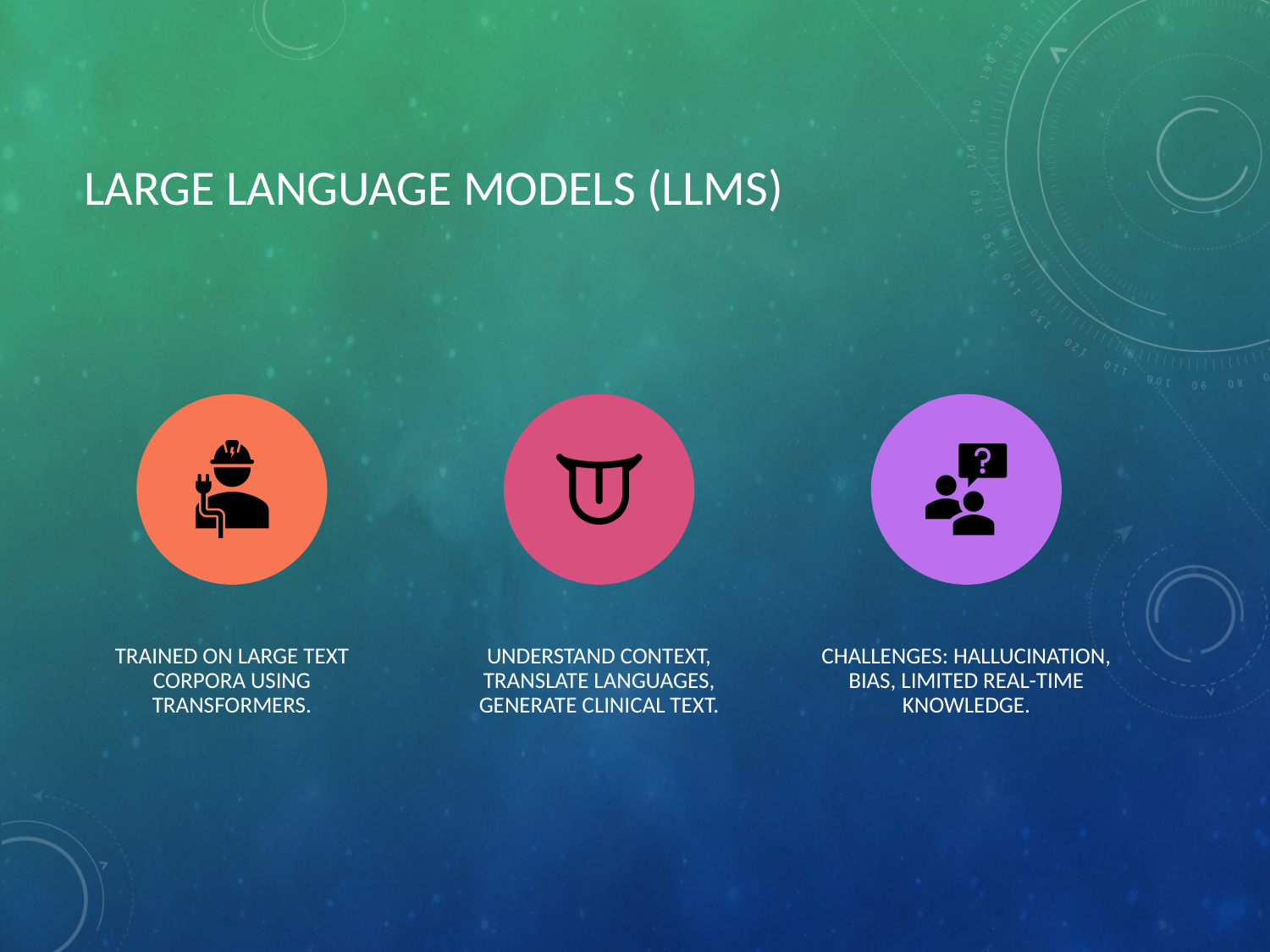

# Large Language Models (LLMs)
Trained on large text corpora using transformers.
Understand context, translate languages, generate clinical text.
Challenges: hallucination, bias, limited real-time knowledge.